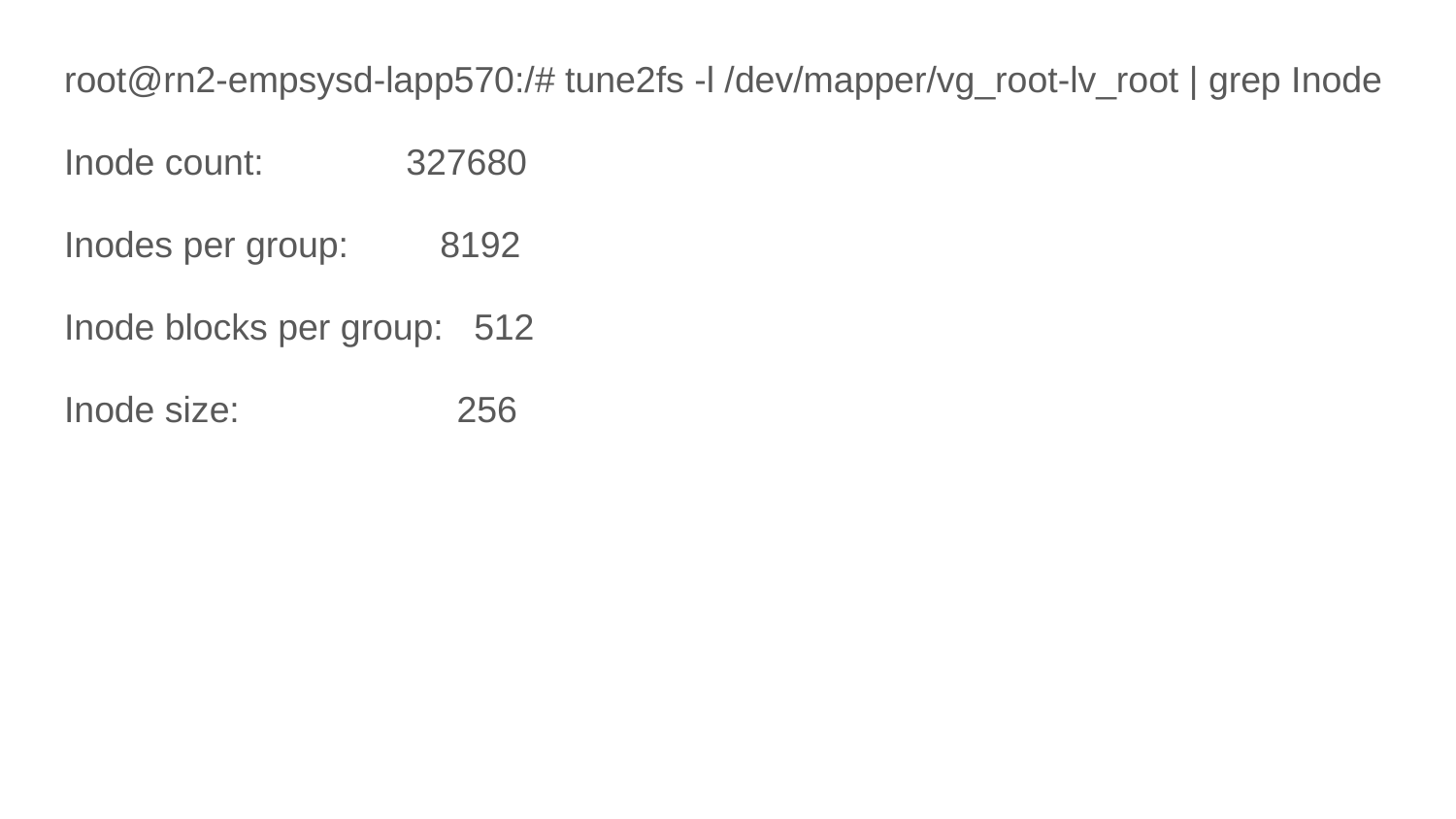

root@rn2-empsysd-lapp570:/# tune2fs -l /dev/mapper/vg_root-lv_root | grep Inode
Inode count:              327680
Inodes per group:         8192
Inode blocks per group:   512
Inode size:	          256